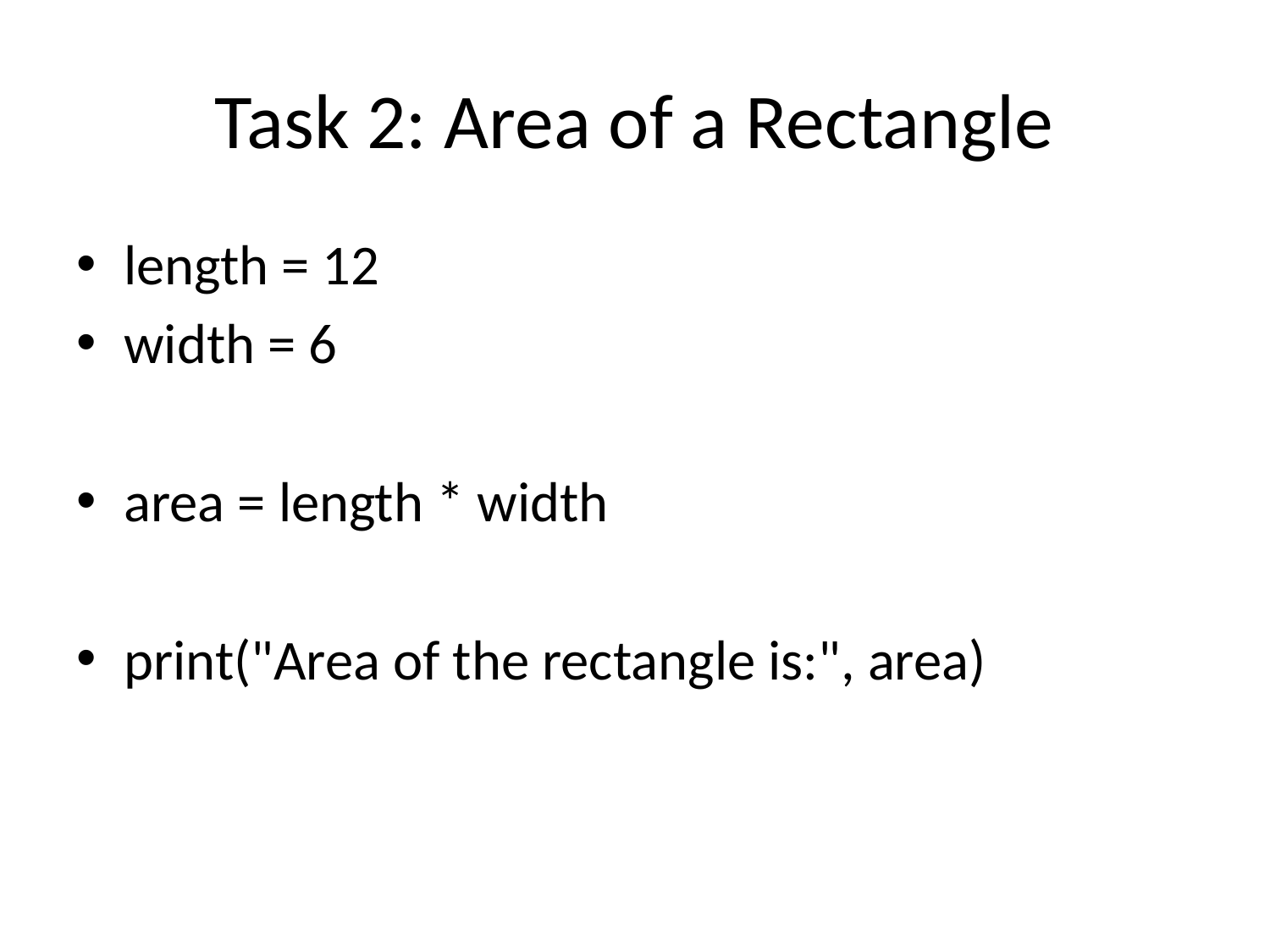

# Task 2: Area of a Rectangle
length = 12
width = 6

area = length * width

print("Area of the rectangle is:", area)